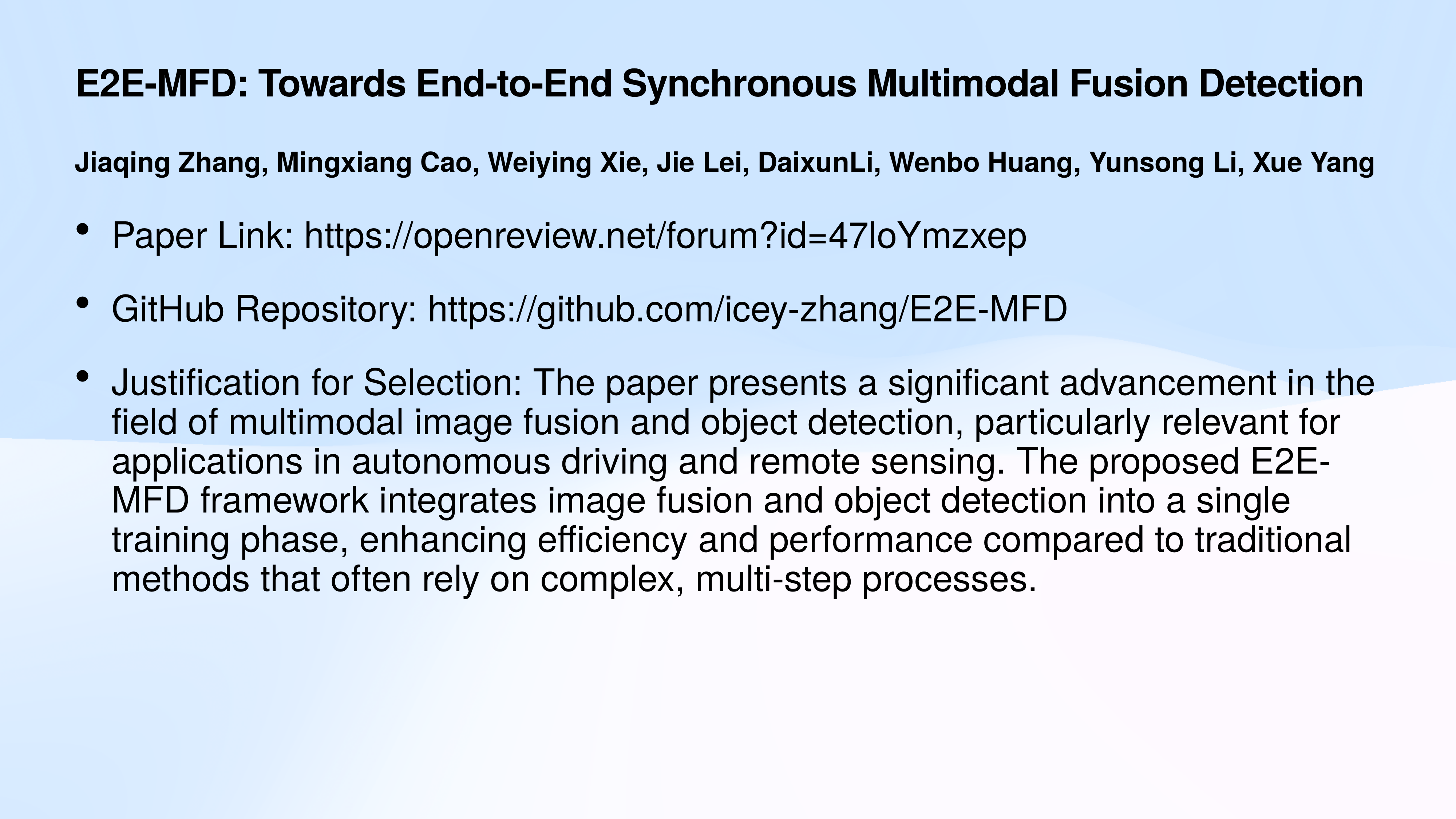

# E2E-MFD: Towards End-to-End Synchronous Multimodal Fusion Detection
Jiaqing Zhang, Mingxiang Cao, Weiying Xie, Jie Lei, DaixunLi, Wenbo Huang, Yunsong Li, Xue Yang
Paper Link: https://openreview.net/forum?id=47loYmzxep
GitHub Repository: https://github.com/icey-zhang/E2E-MFD
Justification for Selection: The paper presents a significant advancement in the field of multimodal image fusion and object detection, particularly relevant for applications in autonomous driving and remote sensing. The proposed E2E-MFD framework integrates image fusion and object detection into a single training phase, enhancing efficiency and performance compared to traditional methods that often rely on complex, multi-step processes.